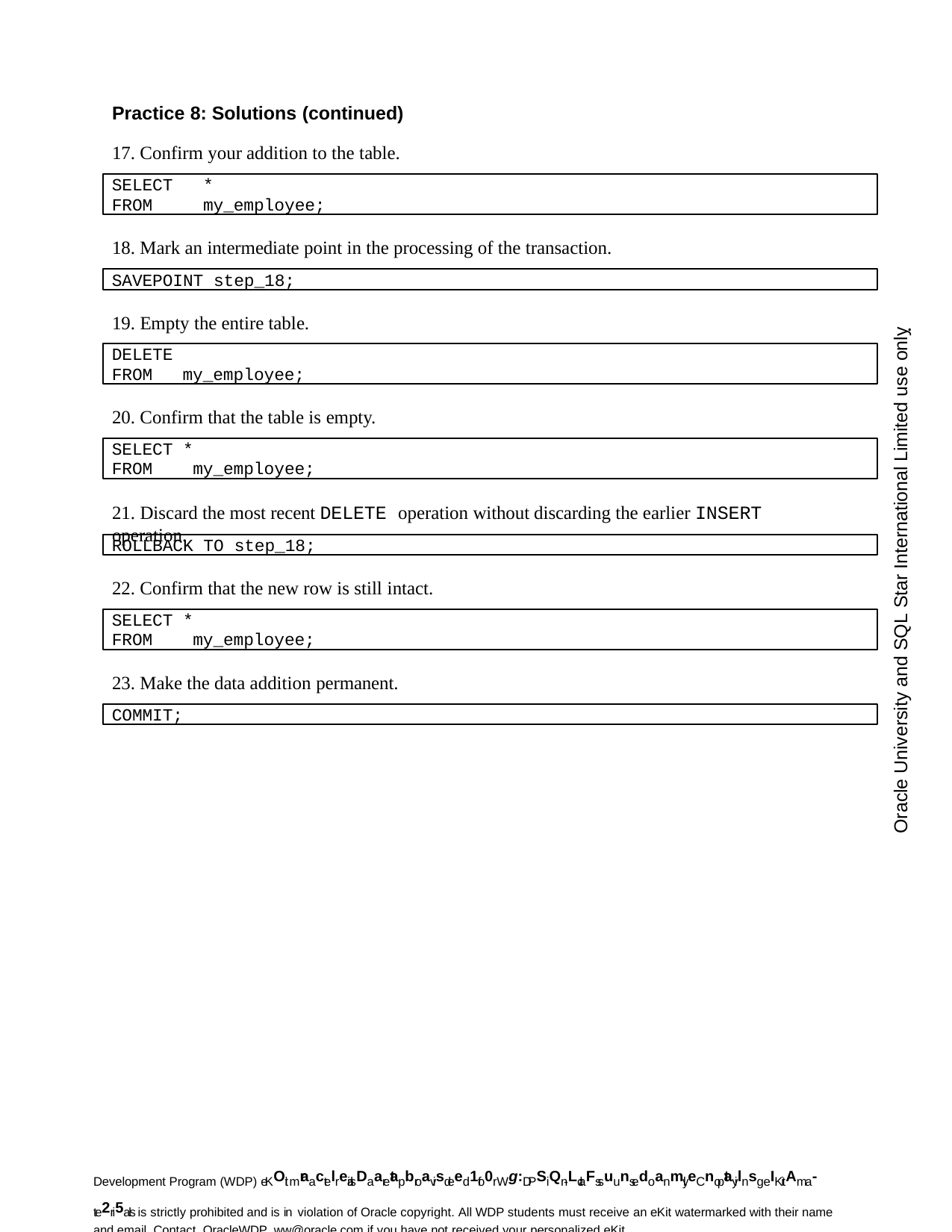

Practice 8: Solutions (continued)
17. Confirm your addition to the table.
SELECT	*
FROM	my_employee;
18. Mark an intermediate point in the processing of the transaction.
SAVEPOINT step_18;
19. Empty the entire table.
Oracle University and SQL Star International Limited use onlyฺ
DELETE
FROM	my_employee;
20. Confirm that the table is empty.
SELECT *
FROM	my_employee;
21. Discard the most recent DELETE operation without discarding the earlier INSERT operation.
ROLLBACK TO step_18;
22. Confirm that the new row is still intact.
SELECT *
FROM	my_employee;
23. Make the data addition permanent.
COMMIT;
Development Program (WDP) eKOit mraactelreialsDaaretapbroavisdeed 1fo0r Wg:DPSiQn-LclaFssuunsedoanmly.eCnoptayilnsg eIKitAma-te2ri5als is strictly prohibited and is in  violation of Oracle copyright. All WDP students must receive an eKit watermarked with their name and email. Contact  OracleWDP_ww@oracle.com if you have not received your personalized eKit.